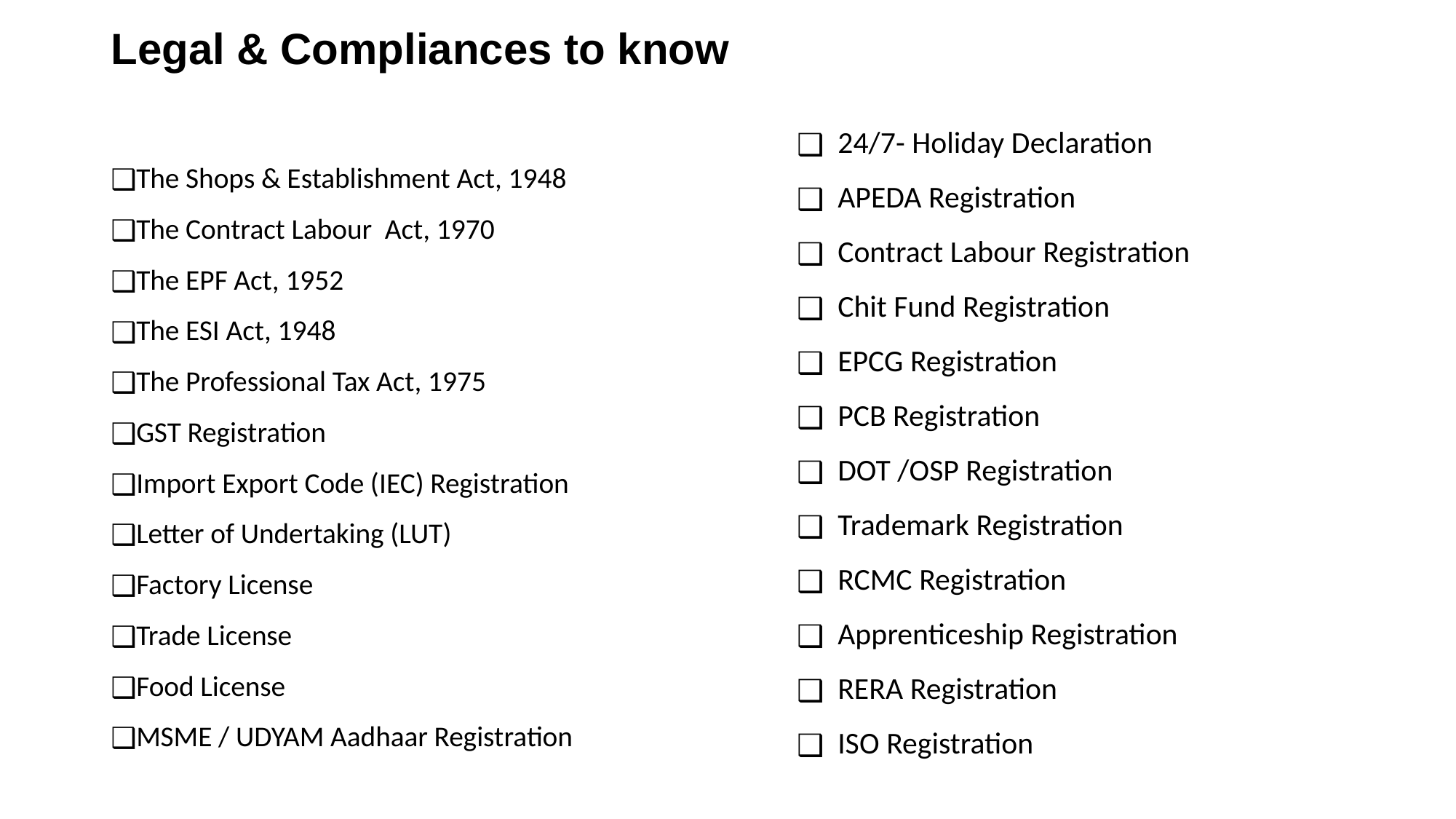

# Legal & Compliances to know
24/7- Holiday Declaration
APEDA Registration
Contract Labour Registration
Chit Fund Registration
EPCG Registration
PCB Registration
DOT /OSP Registration
Trademark Registration
RCMC Registration
Apprenticeship Registration
RERA Registration
ISO Registration

The Shops & Establishment Act, 1948
The Contract Labour  Act, 1970
The EPF Act, 1952
The ESI Act, 1948
The Professional Tax Act, 1975
GST Registration
Import Export Code (IEC) Registration
Letter of Undertaking (LUT)
Factory License
Trade License
Food License
MSME / UDYAM Aadhaar Registration